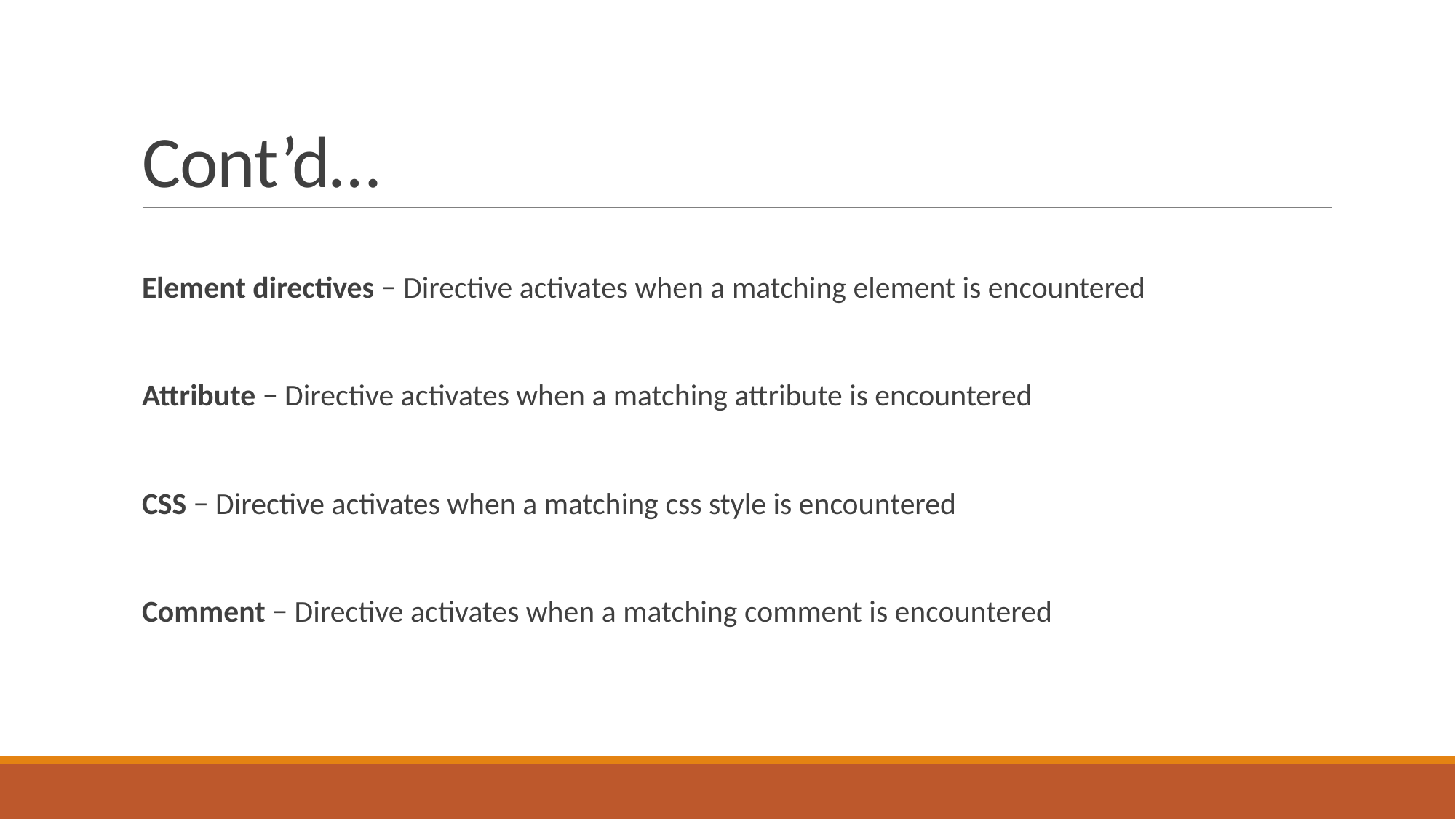

# Cont’d…
Element directives − Directive activates when a matching element is encountered

Attribute − Directive activates when a matching attribute is encountered

CSS − Directive activates when a matching css style is encountered

Comment − Directive activates when a matching comment is encountered